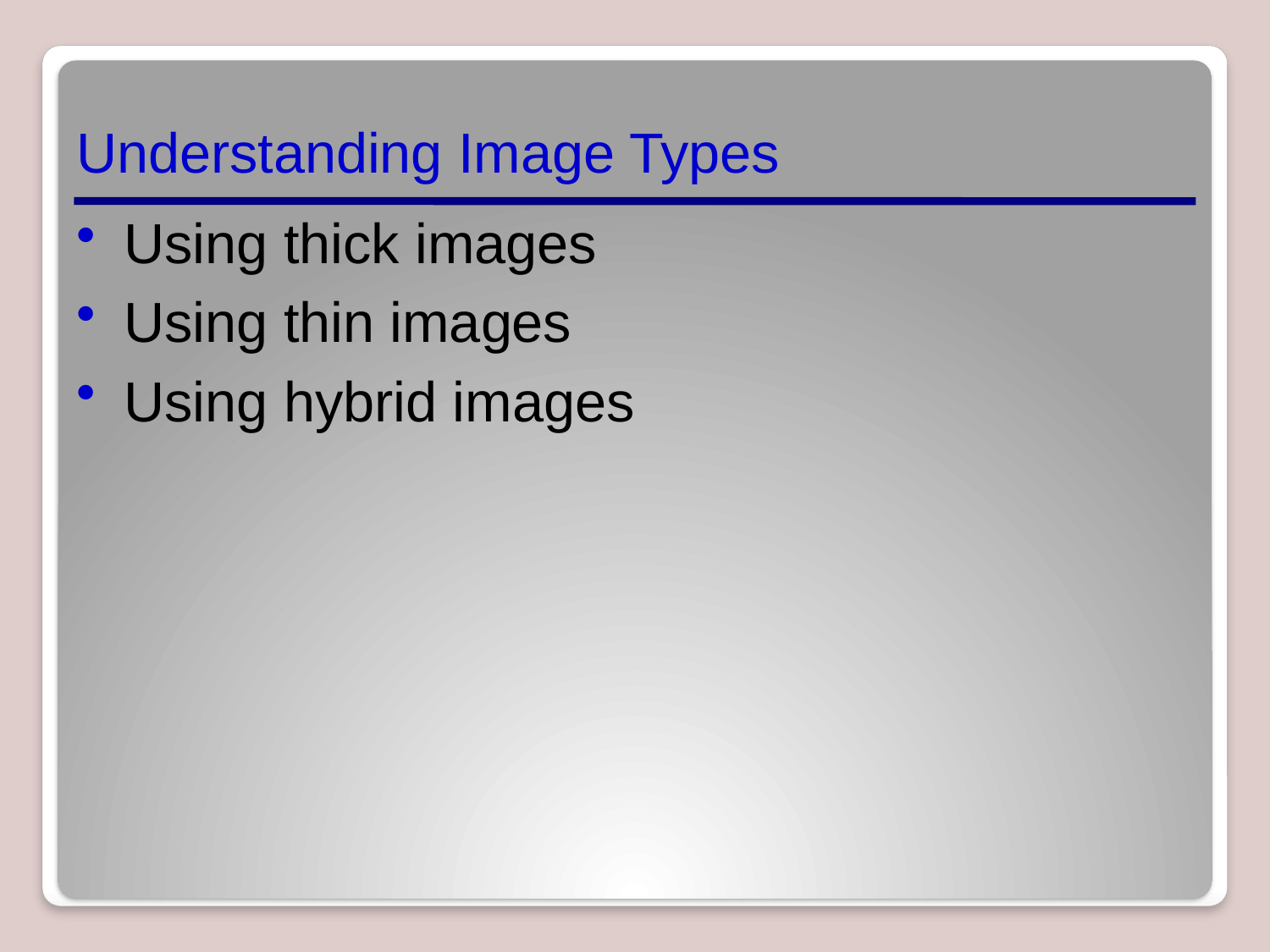

# Understanding Image Types
Using thick images
Using thin images
Using hybrid images